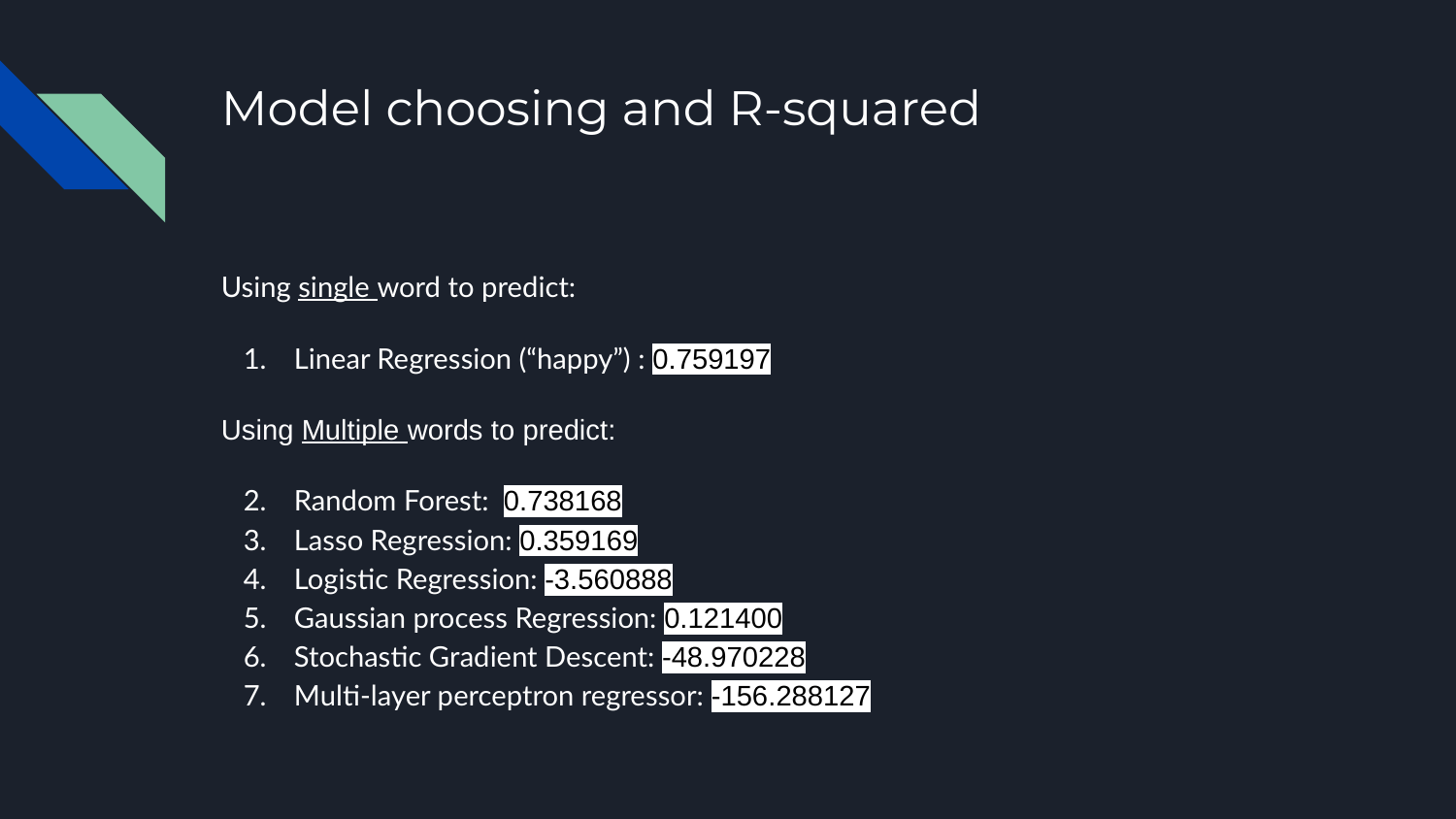

# Model choosing and R-squared
Using single word to predict:
Linear Regression (“happy”) : 0.759197
Using Multiple words to predict:
Random Forest:  0.738168
Lasso Regression: 0.359169
Logistic Regression: -3.560888
Gaussian process Regression: 0.121400
Stochastic Gradient Descent: -48.970228
Multi-layer perceptron regressor: -156.288127